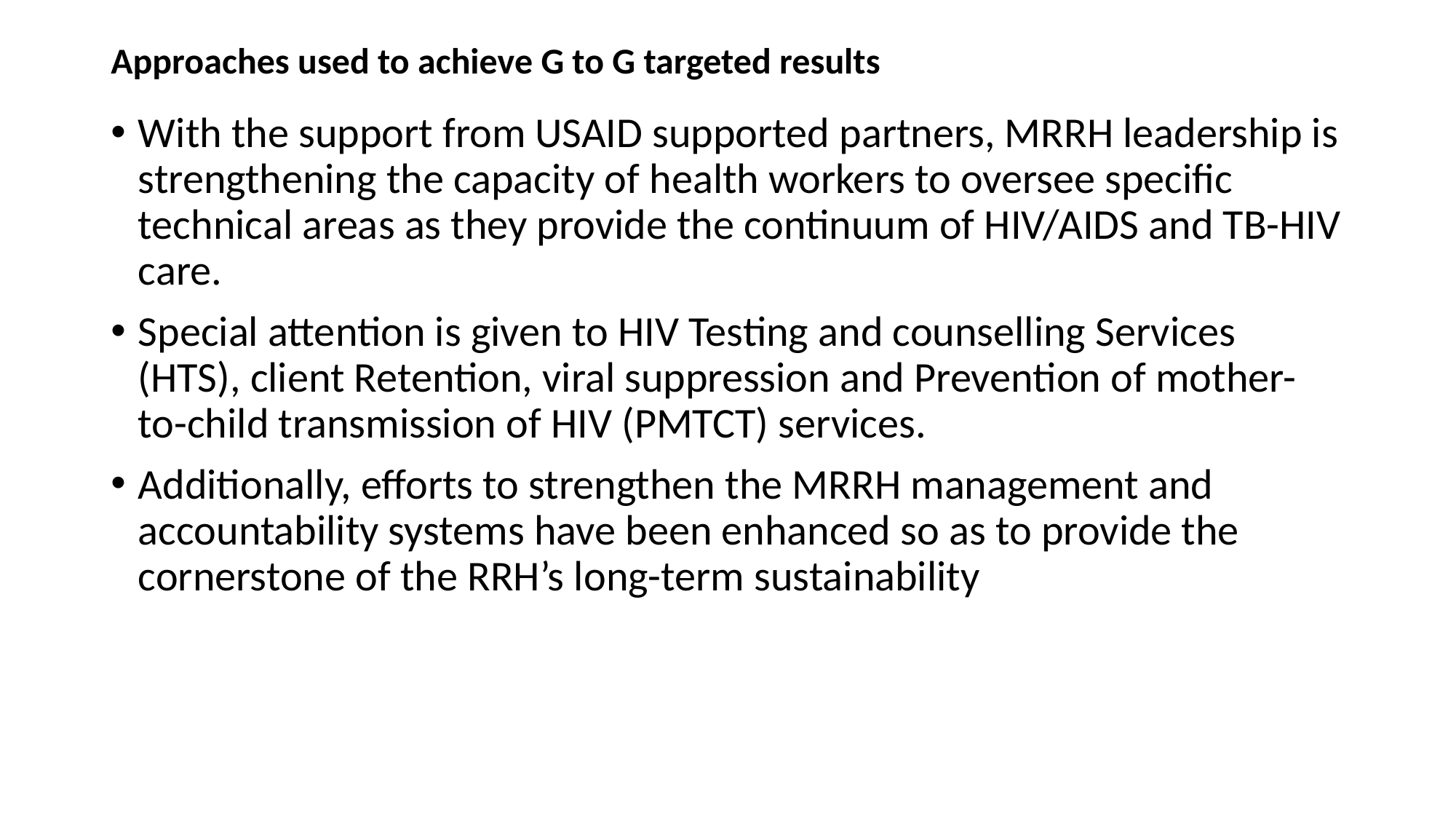

# Approaches used to achieve G to G targeted results
With the support from USAID supported partners, MRRH leadership is strengthening the capacity of health workers to oversee specific technical areas as they provide the continuum of HIV/AIDS and TB-HIV care.
Special attention is given to HIV Testing and counselling Services (HTS), client Retention, viral suppression and Prevention of mother-to-child transmission of HIV (PMTCT) services.
Additionally, efforts to strengthen the MRRH management and accountability systems have been enhanced so as to provide the cornerstone of the RRH’s long-term sustainability